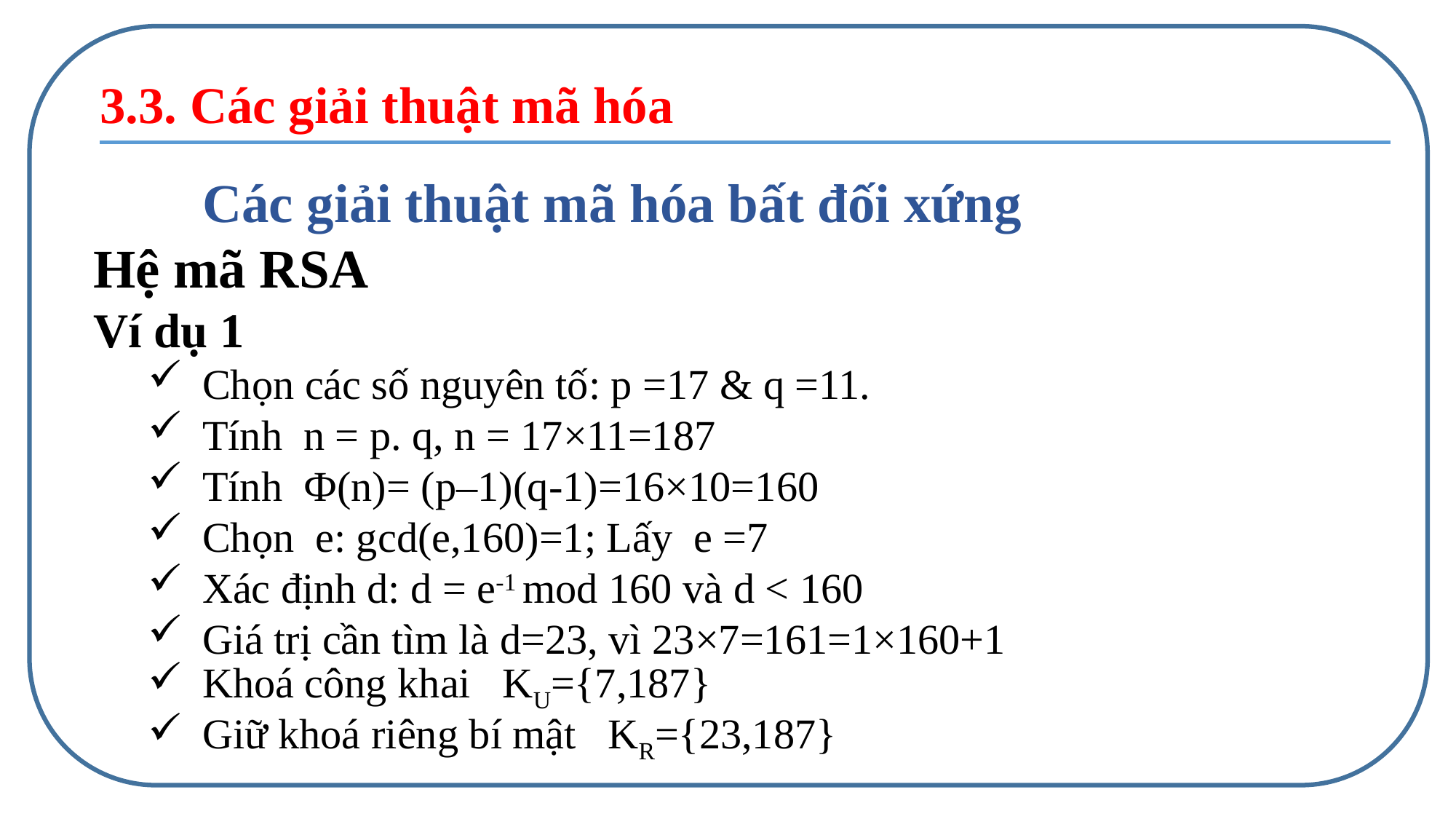

3.3. Các giải thuật mã hóa
	Các giải thuật mã hóa bất đối xứng
Hệ mã RSA
Ví dụ 1
Chọn các số nguyên tố: p =17 & q =11.
Tính  n = p. q, n = 17×11=187
Tính  Ф(n)= (p–1)(q-1)=16×10=160
Chọn  e: gcd(e,160)=1; Lấy  e =7
Xác định d: d = e-1 mod 160 và d < 160
Giá trị cần tìm là d=23, vì 23×7=161=1×160+1
Khoá công khai   KU={7,187}
Giữ khoá riêng bí mật   KR={23,187}